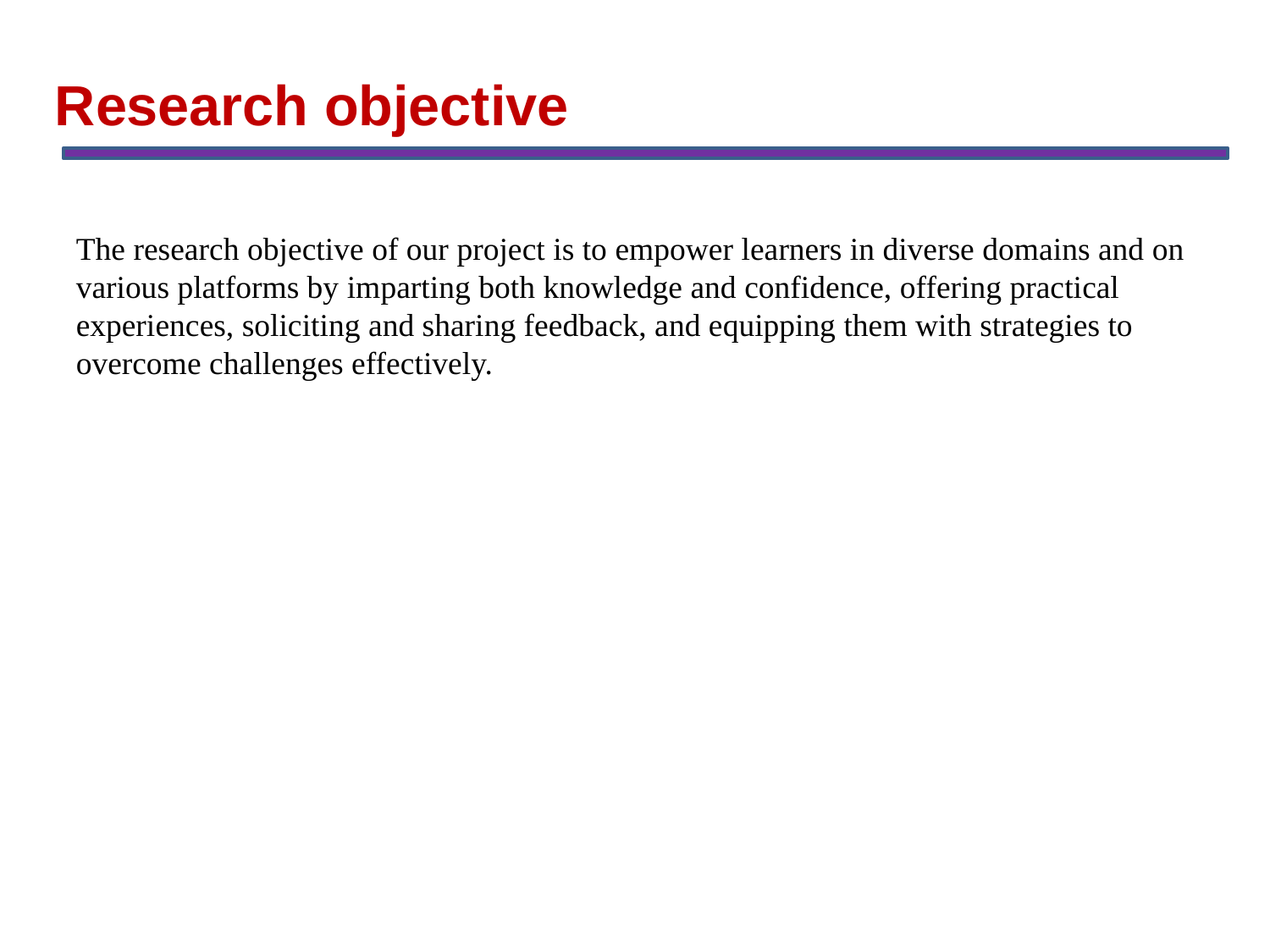

Research objective

The research objective of our project is to empower learners in diverse domains and on various platforms by imparting both knowledge and confidence, offering practical experiences, soliciting and sharing feedback, and equipping them with strategies to overcome challenges effectively.